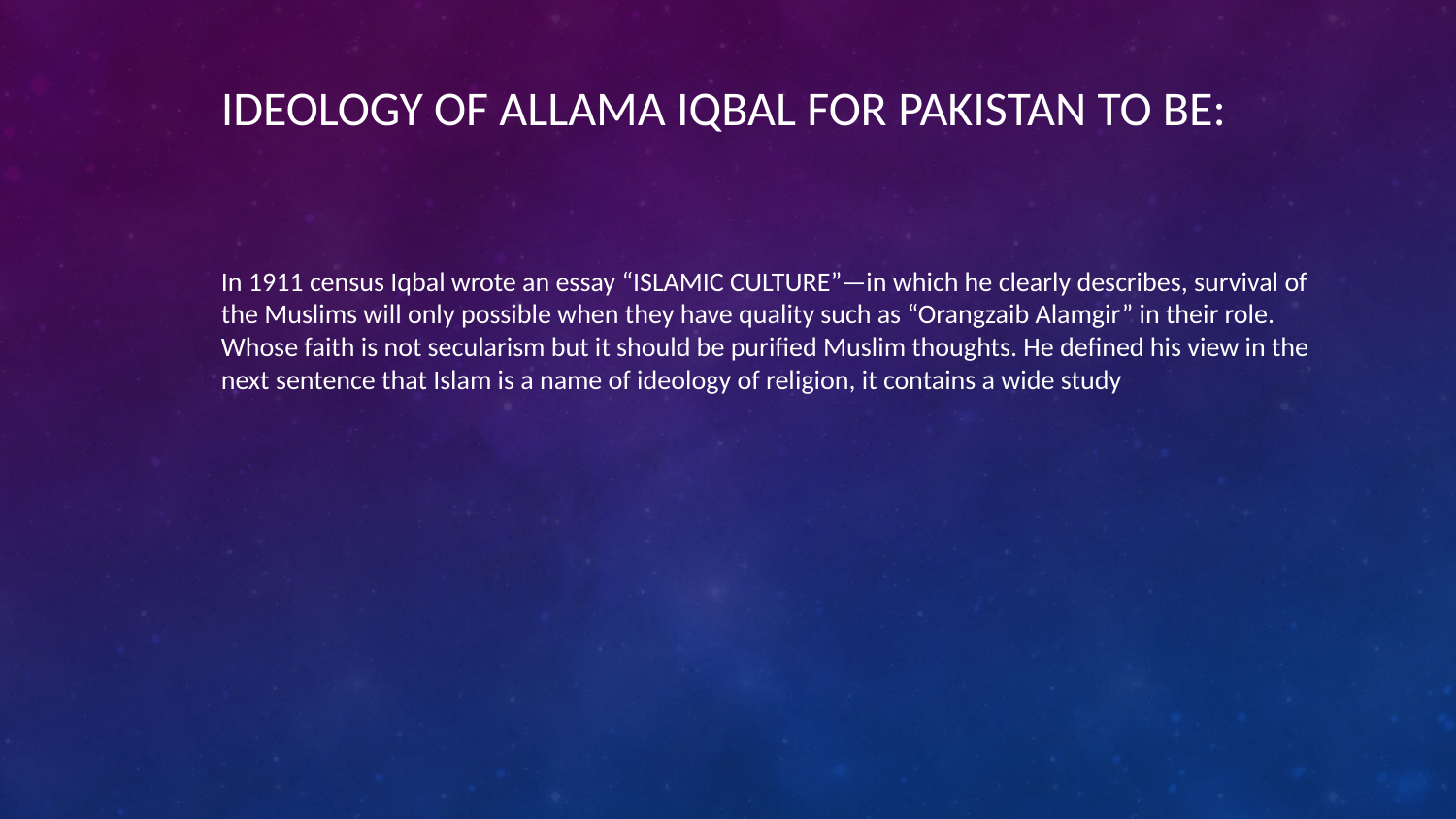

# Ideology of Allama Iqbal for Pakistan to be:
In 1911 census Iqbal wrote an essay “ISLAMIC CULTURE”—in which he clearly describes, survival of the Muslims will only possible when they have quality such as “Orangzaib Alamgir” in their role. Whose faith is not secularism but it should be purified Muslim thoughts. He defined his view in the next sentence that Islam is a name of ideology of religion, it contains a wide study